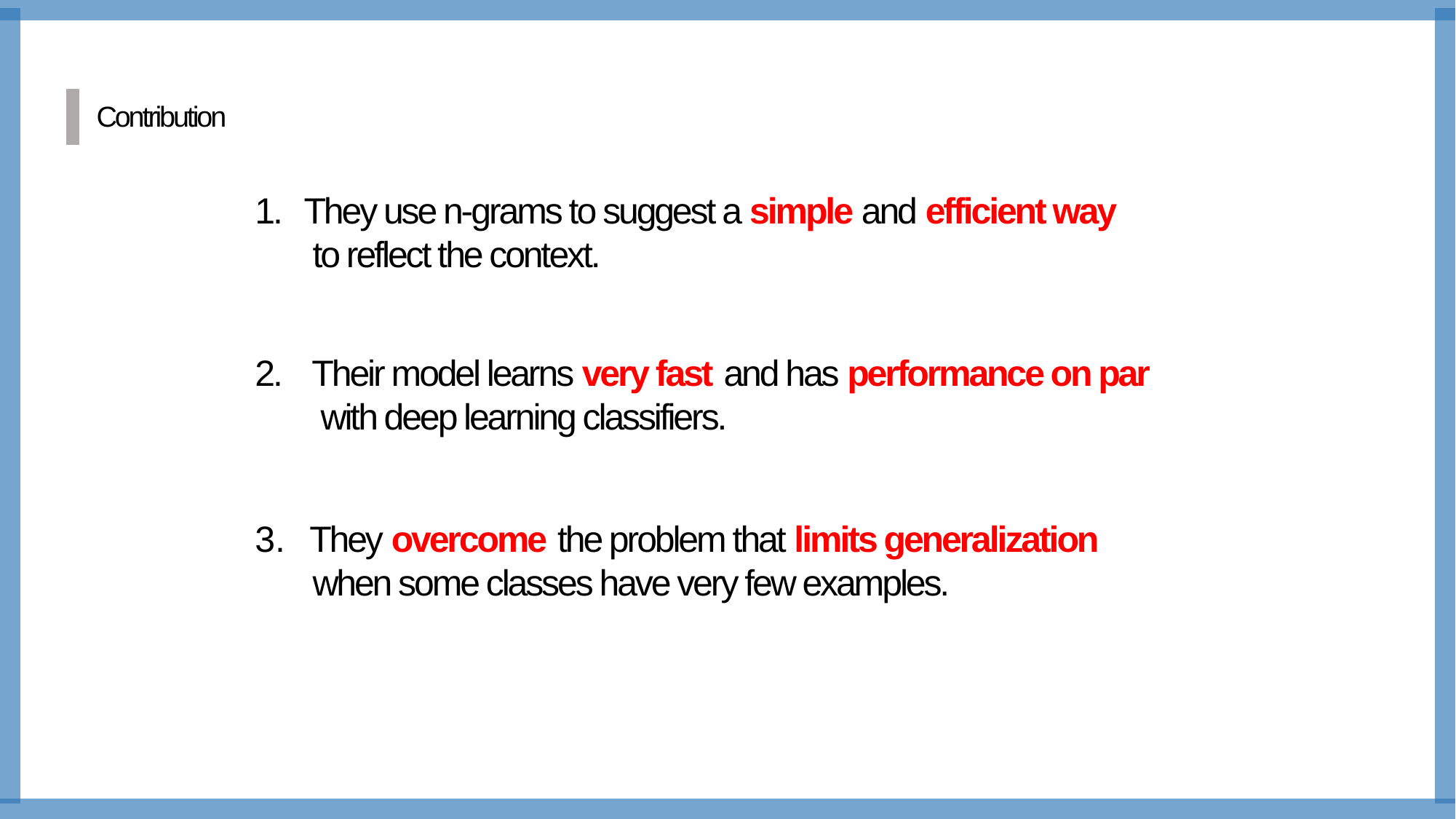

Contribution
1.   They use n-grams to suggest a simple and efficient way
       to reflect the context.
2.    Their model learns very fast and has performance on par
        with deep learning classifiers.
They overcome the problem that limits generalization
       when some classes have very few examples.